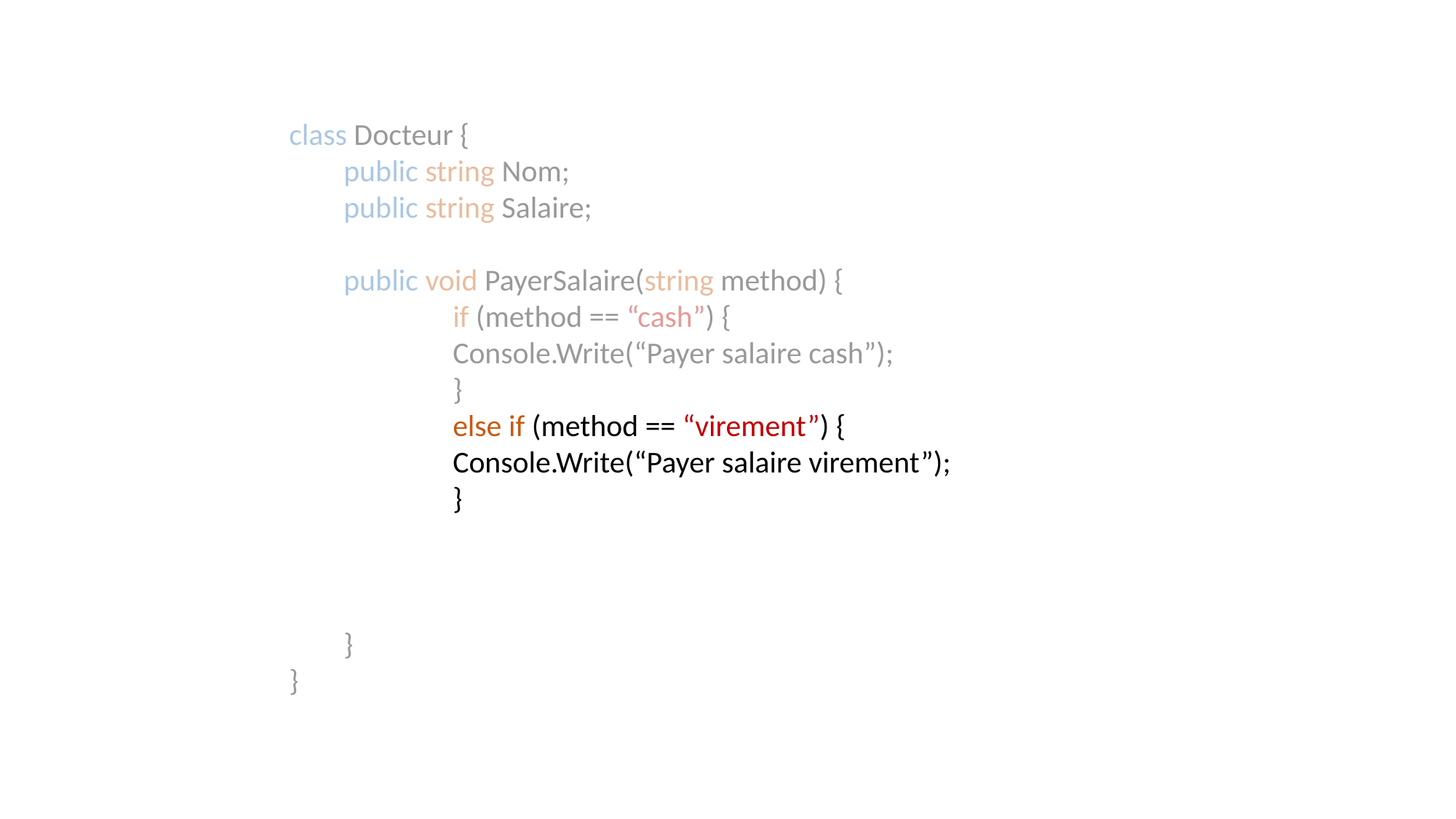

class Docteur {
public string Nom;
public string Salaire;

public void PayerSalaire(string method) {
	if (method == “cash”) {
Console.Write(“Payer salaire cash”);
	}
	else if (method == “virement”) {
Console.Write(“Payer salaire virement”);
	}

}
}